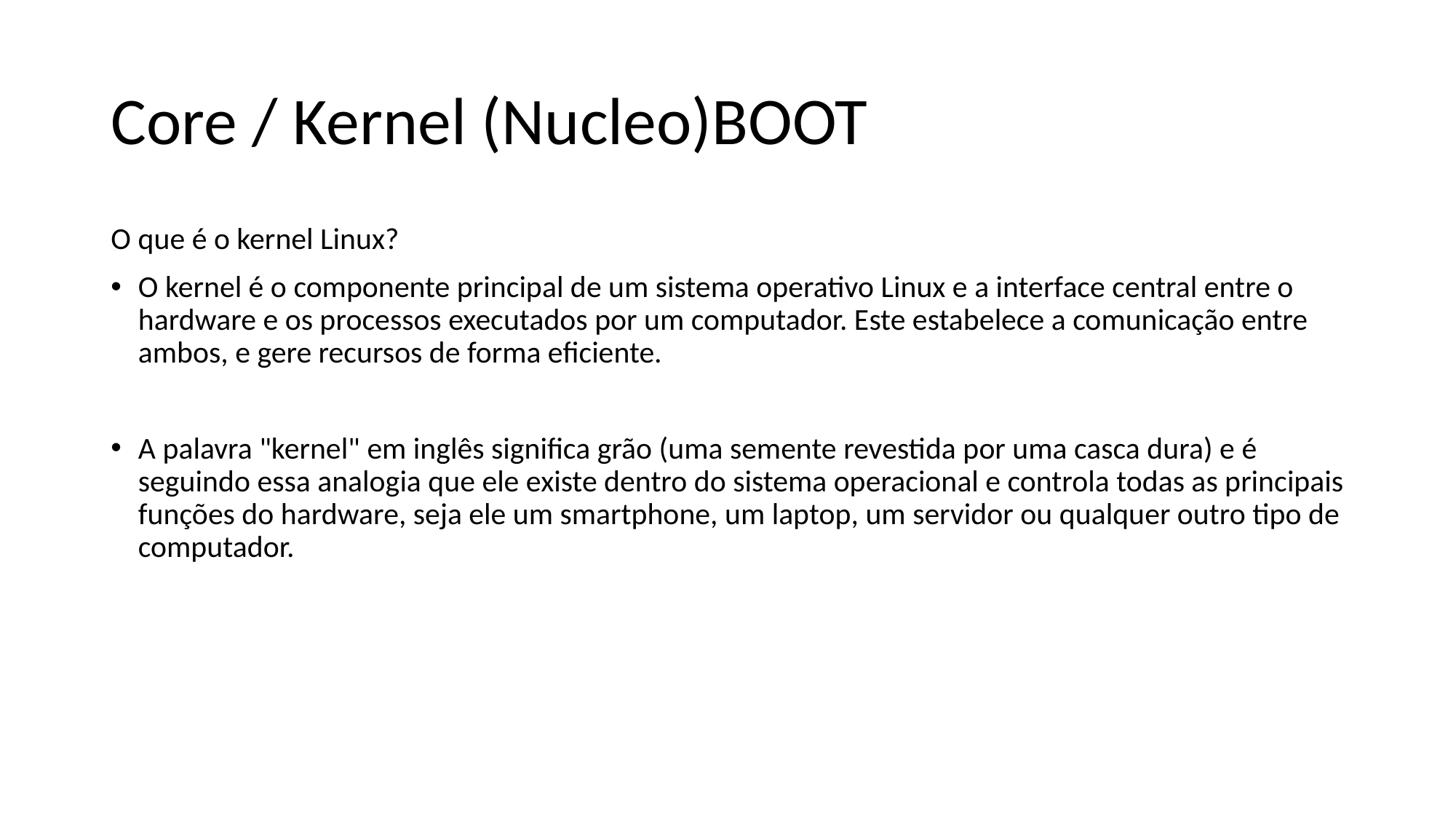

# Core / Kernel (Nucleo)BOOT
O que é o kernel Linux?
O kernel é o componente principal de um sistema operativo Linux e a interface central entre o hardware e os processos executados por um computador. Este estabelece a comunicação entre ambos, e gere recursos de forma eficiente.

A palavra "kernel" em inglês significa grão (uma semente revestida por uma casca dura) e é seguindo essa analogia que ele existe dentro do sistema operacional e controla todas as principais funções do hardware, seja ele um smartphone, um laptop, um servidor ou qualquer outro tipo de computador.